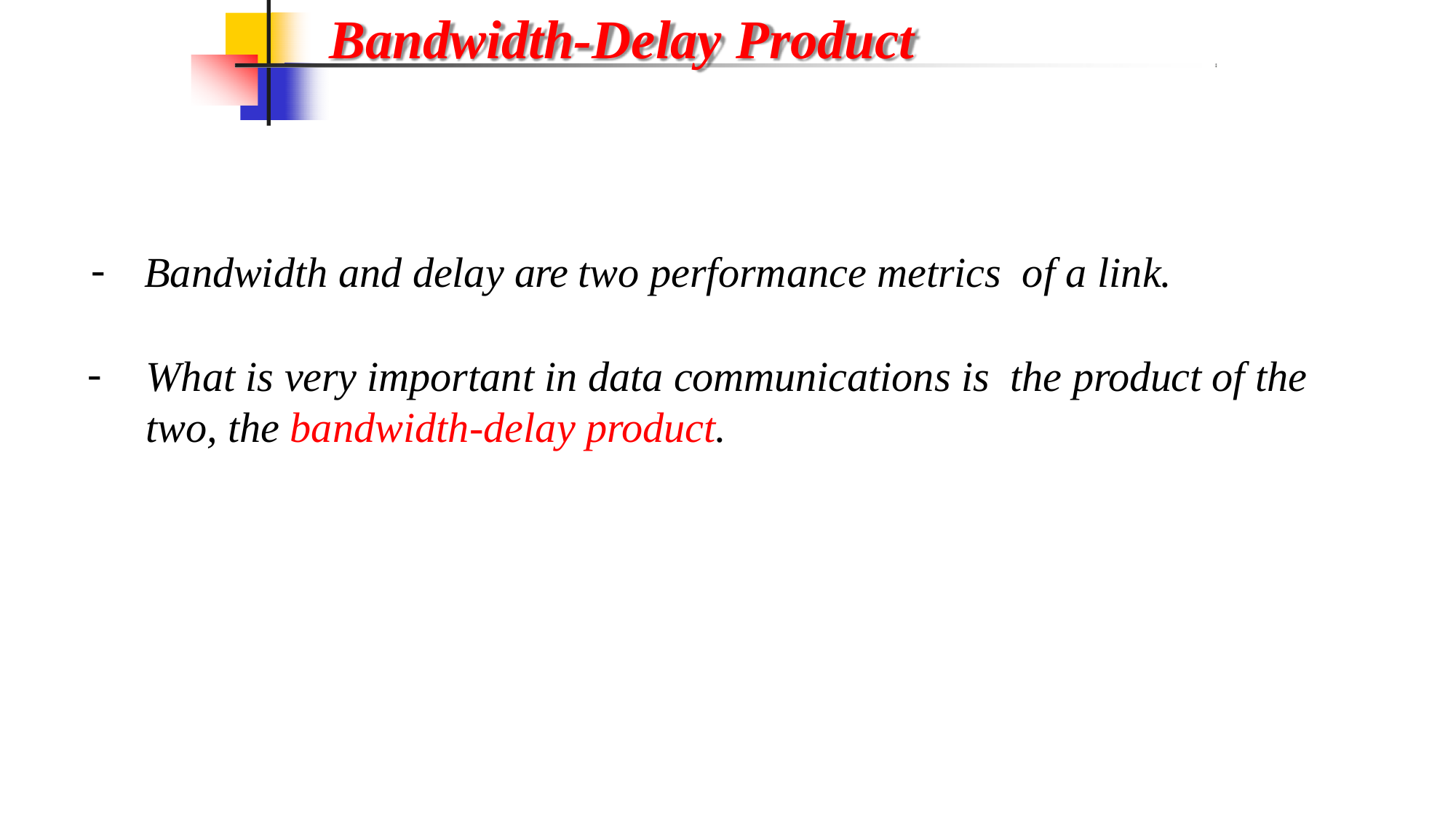

# Bandwidth-Delay Product
Bandwidth and delay are two performance metrics  of a link.

What is very important in data communications is  the product of the two, the bandwidth-delay product.